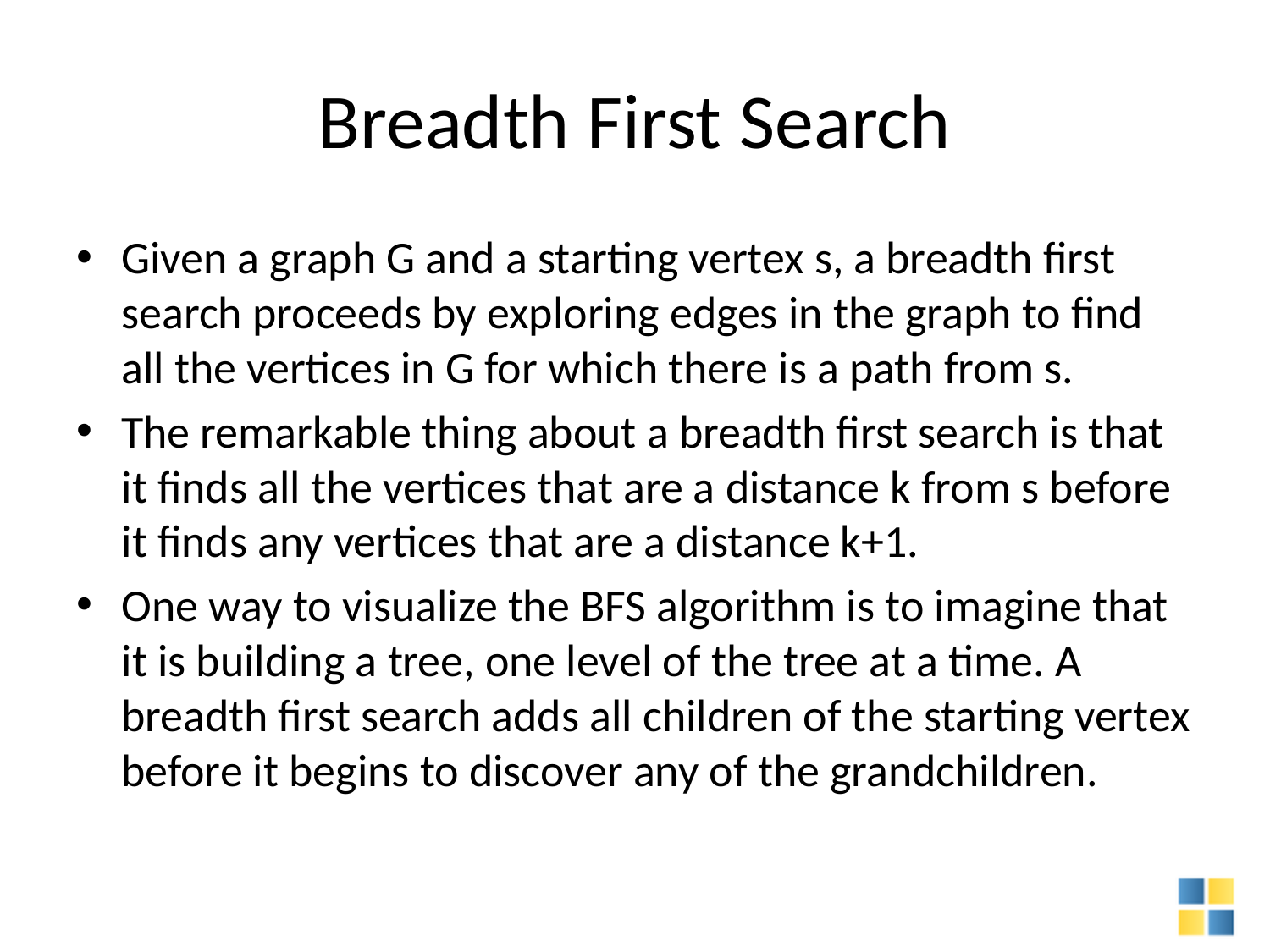

# Breadth First Search
Given a graph G and a starting vertex s, a breadth first search proceeds by exploring edges in the graph to find all the vertices in G for which there is a path from s.
The remarkable thing about a breadth first search is that it finds all the vertices that are a distance k from s before it finds any vertices that are a distance k+1.
One way to visualize the BFS algorithm is to imagine that it is building a tree, one level of the tree at a time. A breadth first search adds all children of the starting vertex before it begins to discover any of the grandchildren.